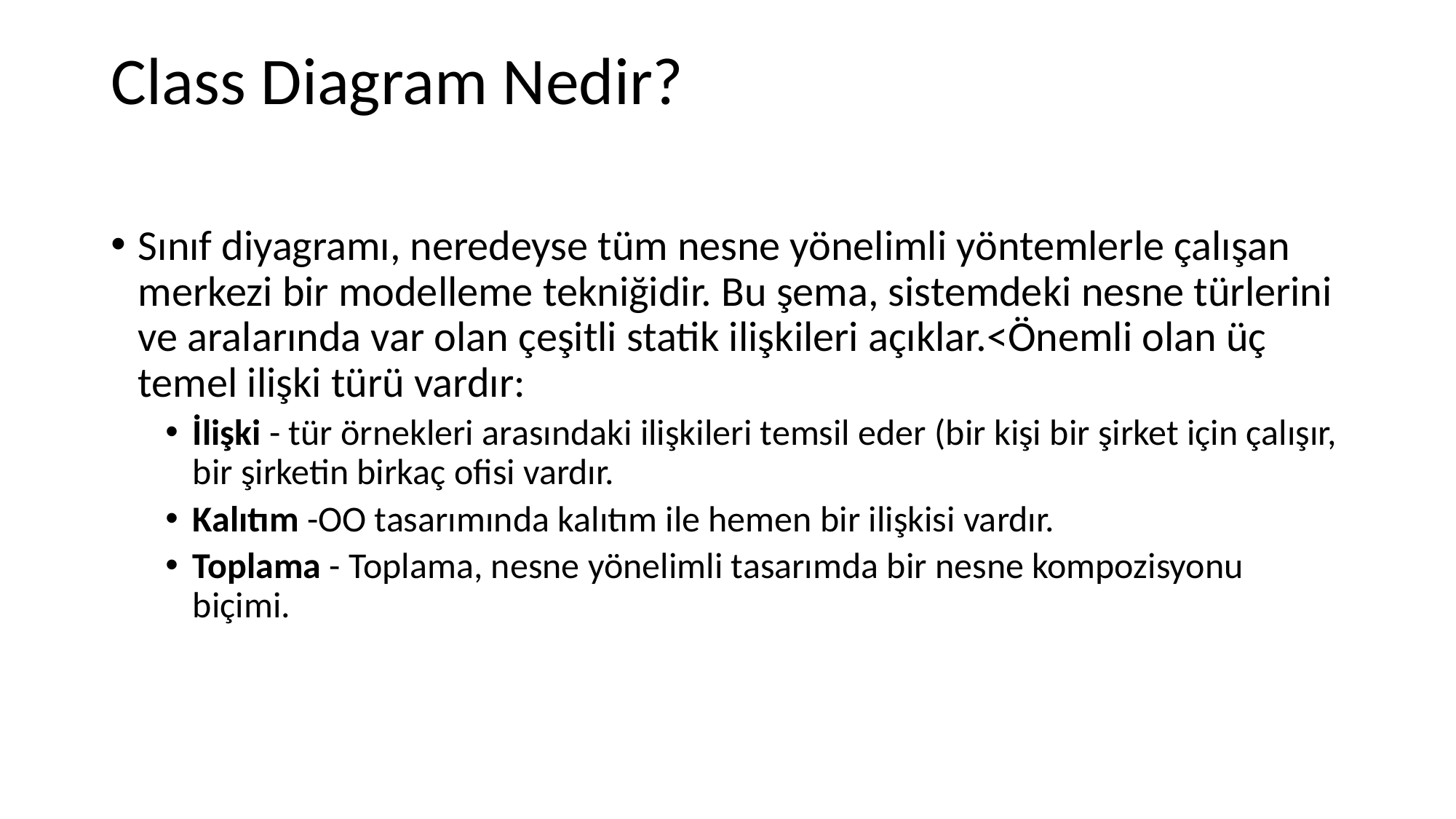

# Class Diagram Nedir?
Sınıf diyagramı, neredeyse tüm nesne yönelimli yöntemlerle çalışan merkezi bir modelleme tekniğidir. Bu şema, sistemdeki nesne türlerini ve aralarında var olan çeşitli statik ilişkileri açıklar.<Önemli olan üç temel ilişki türü vardır:
İlişki - tür örnekleri arasındaki ilişkileri temsil eder (bir kişi bir şirket için çalışır, bir şirketin birkaç ofisi vardır.
Kalıtım -OO tasarımında kalıtım ile hemen bir ilişkisi vardır.
Toplama - Toplama, nesne yönelimli tasarımda bir nesne kompozisyonu biçimi.